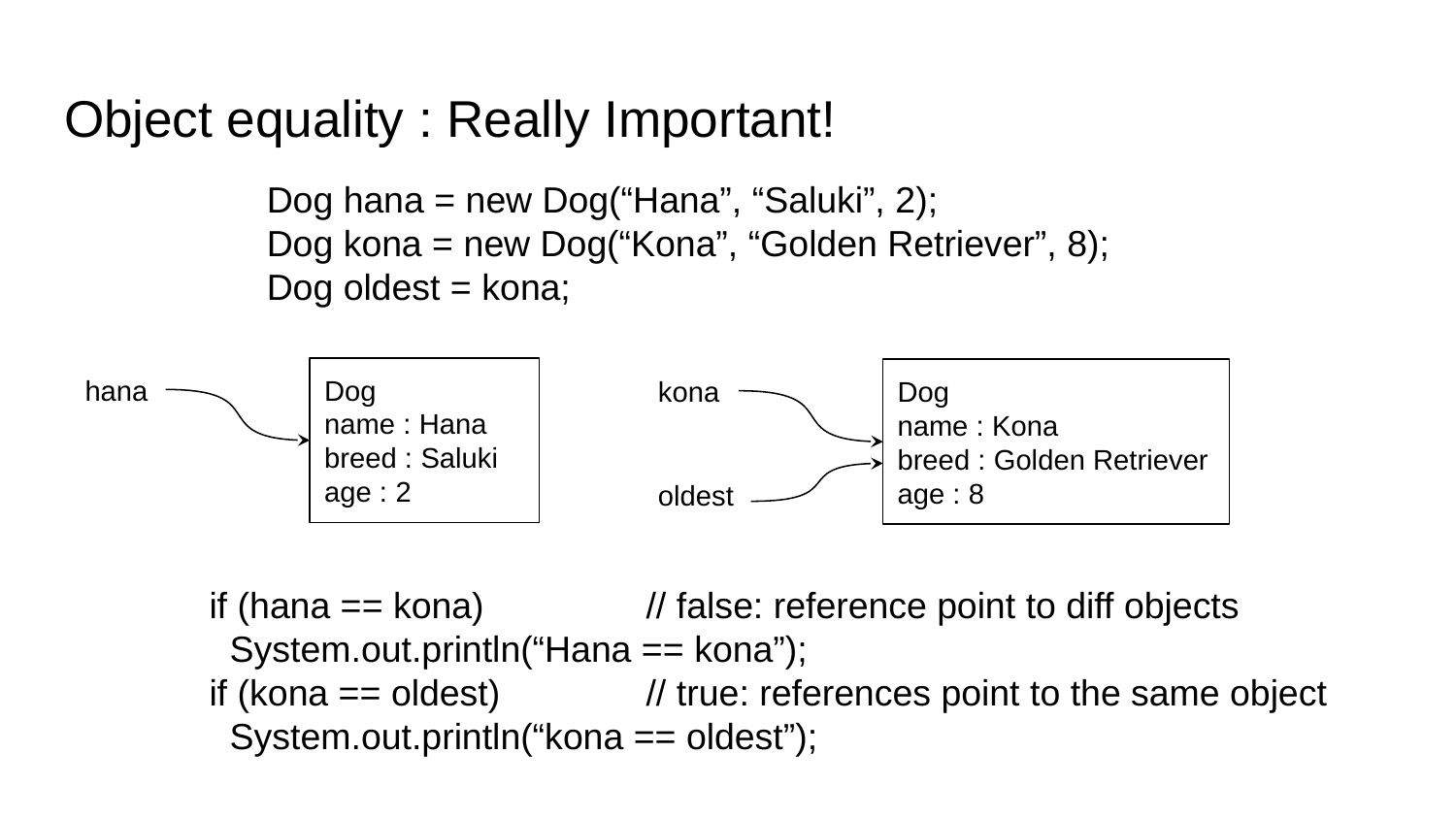

# Object equality : Really Important!
Dog hana = new Dog(“Hana”, “Saluki”, 2);
Dog kona = new Dog(“Kona”, “Golden Retriever”, 8);
Dog oldest = kona;

hana
Dog
name : Hana
breed : Saluki
age : 2
kona
Dog
name : Kona
breed : Golden Retriever
age : 8
oldest
if (hana == kona)		// false: reference point to diff objects
  System.out.println(“Hana == kona”);
if (kona == oldest)	// true: references point to the same object
  System.out.println(“kona == oldest”);